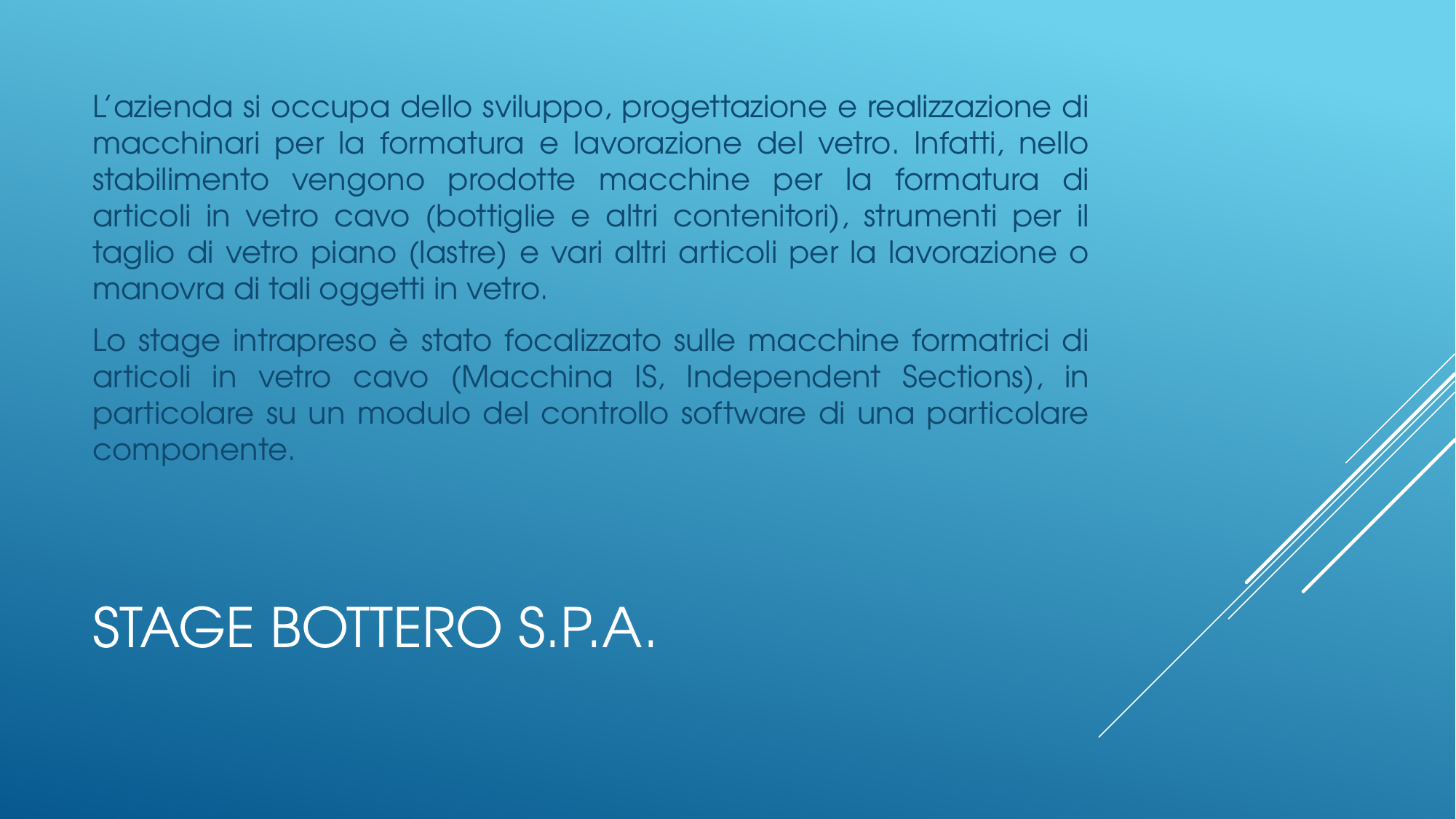

L’azienda si occupa dello sviluppo, progettazione e realizzazione di macchinari per la formatura e lavorazione del vetro. Infatti, nello stabilimento vengono prodotte macchine per la formatura di articoli in vetro cavo (bottiglie e altri contenitori), strumenti per il taglio di vetro piano (lastre) e vari altri articoli per la lavorazione o manovra di tali oggetti in vetro.
Lo stage intrapreso è stato focalizzato sulle macchine formatrici di articoli in vetro cavo (Macchina IS, Independent Sections), in particolare su un modulo del controllo software di una particolare componente.
# Stage Bottero S.p.a.